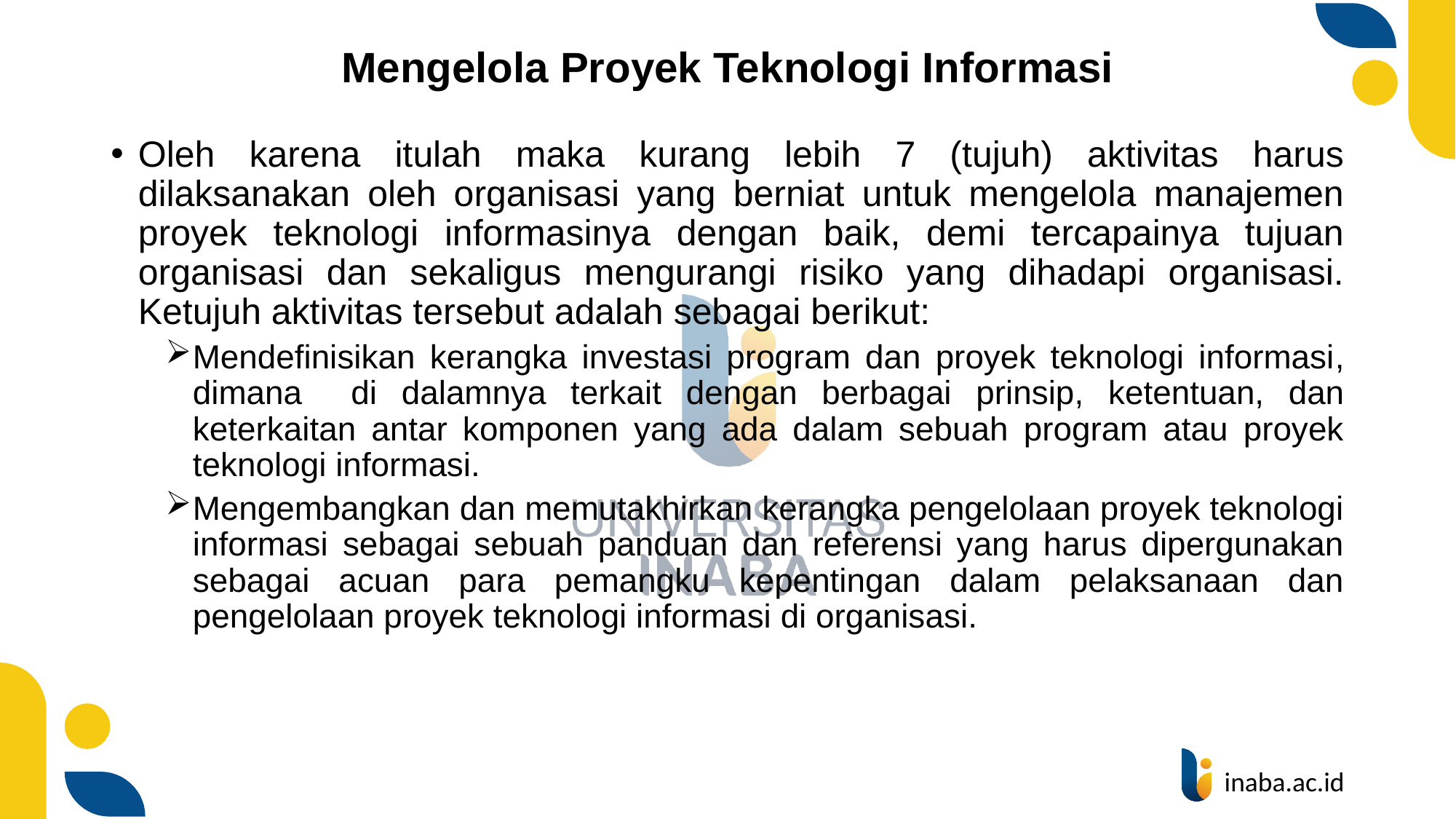

# Mengelola Proyek Teknologi Informasi
Oleh karena itulah maka kurang lebih 7 (tujuh) aktivitas harus dilaksanakan oleh organisasi yang berniat untuk mengelola manajemen proyek teknologi informasinya dengan baik, demi tercapainya tujuan organisasi dan sekaligus mengurangi risiko yang dihadapi organisasi. Ketujuh aktivitas tersebut adalah sebagai berikut:
Mendefinisikan kerangka investasi program dan proyek teknologi informasi, dimana  di dalamnya terkait dengan berbagai prinsip, ketentuan, dan keterkaitan antar komponen yang ada dalam sebuah program atau proyek teknologi informasi.
Mengembangkan dan memutakhirkan kerangka pengelolaan proyek teknologi
informasi sebagai sebuah panduan dan referensi yang harus dipergunakan
sebagai acuan para pemangku kepentingan dalam pelaksanaan dan pengelolaan proyek teknologi informasi di organisasi.